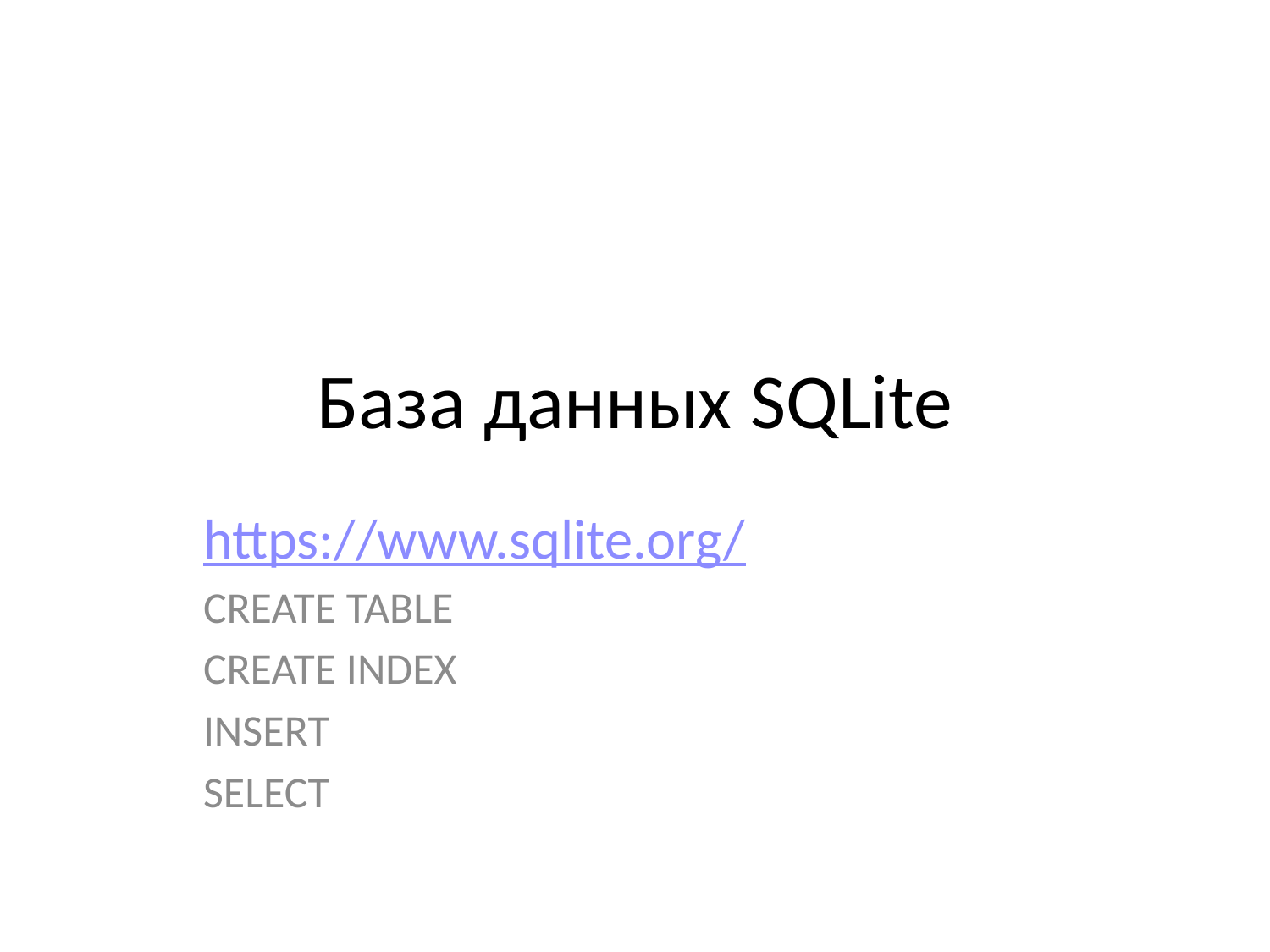

# База данных SQLite
https://www.sqlite.org/
CREATE TABLE
CREATE INDEX
INSERT
SELECT